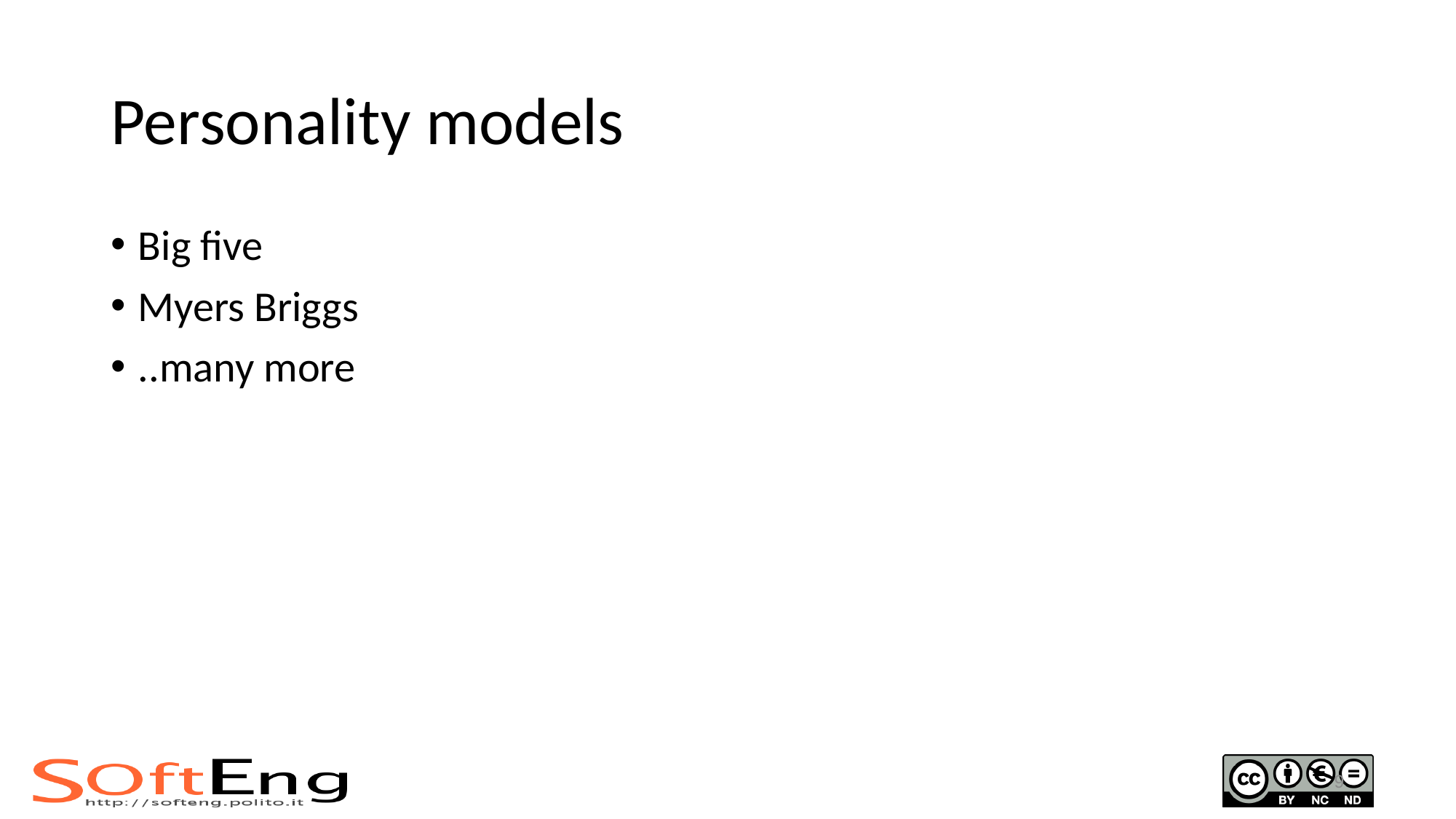

# Personality models
Big five
Myers Briggs
..many more
9